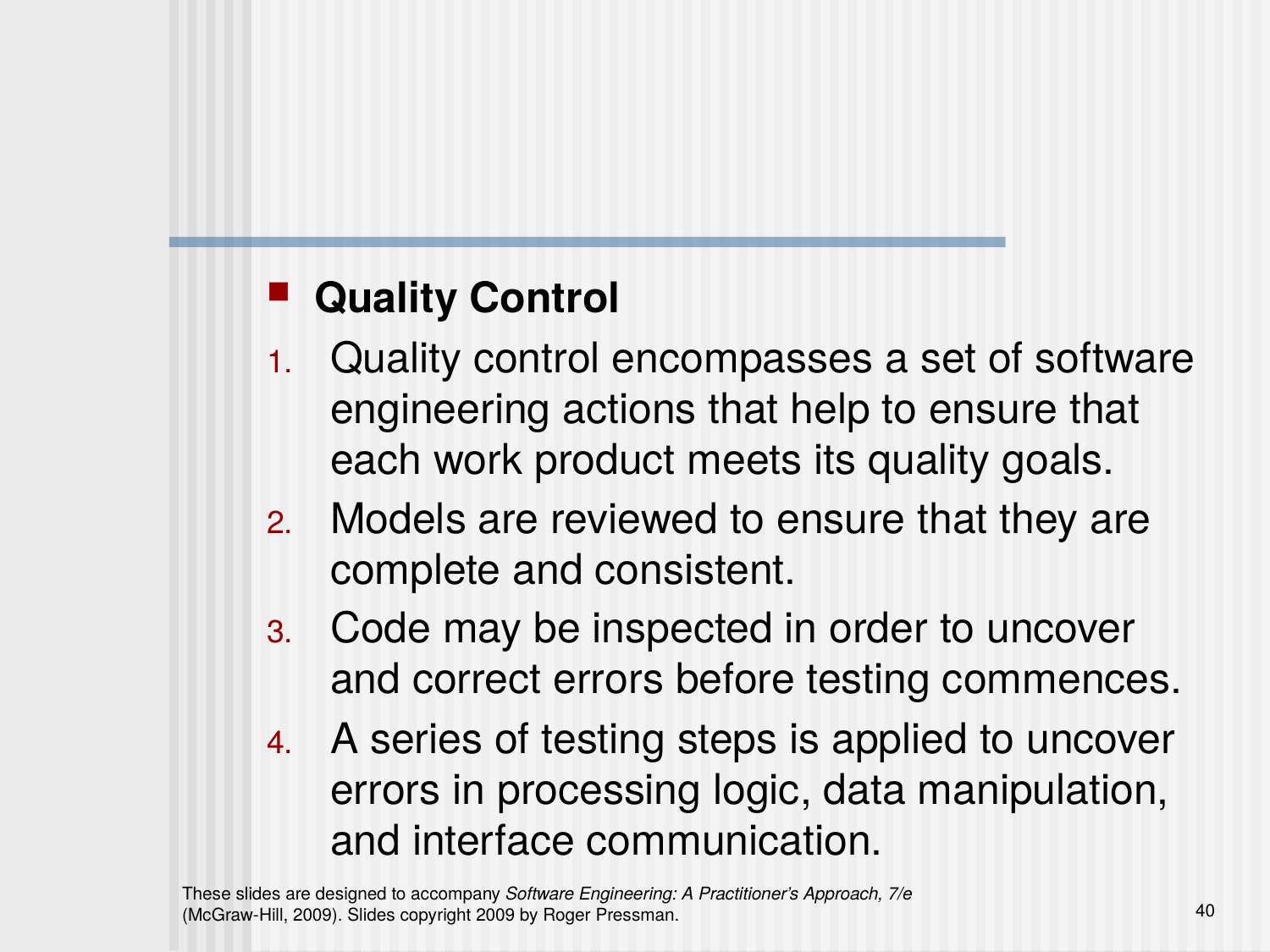

#
Quality Control
Quality control encompasses a set of software engineering actions that help to ensure that each work product meets its quality goals.
Models are reviewed to ensure that they are complete and consistent.
Code may be inspected in order to uncover
and correct errors before testing commences.
A series of testing steps is applied to uncover errors in processing logic, data manipulation, and interface communication.
These slides are designed to accompany Software Engineering: A Practitioner’s Approach, 7/e (McGraw-Hill, 2009). Slides copyright 2009 by Roger Pressman.
40